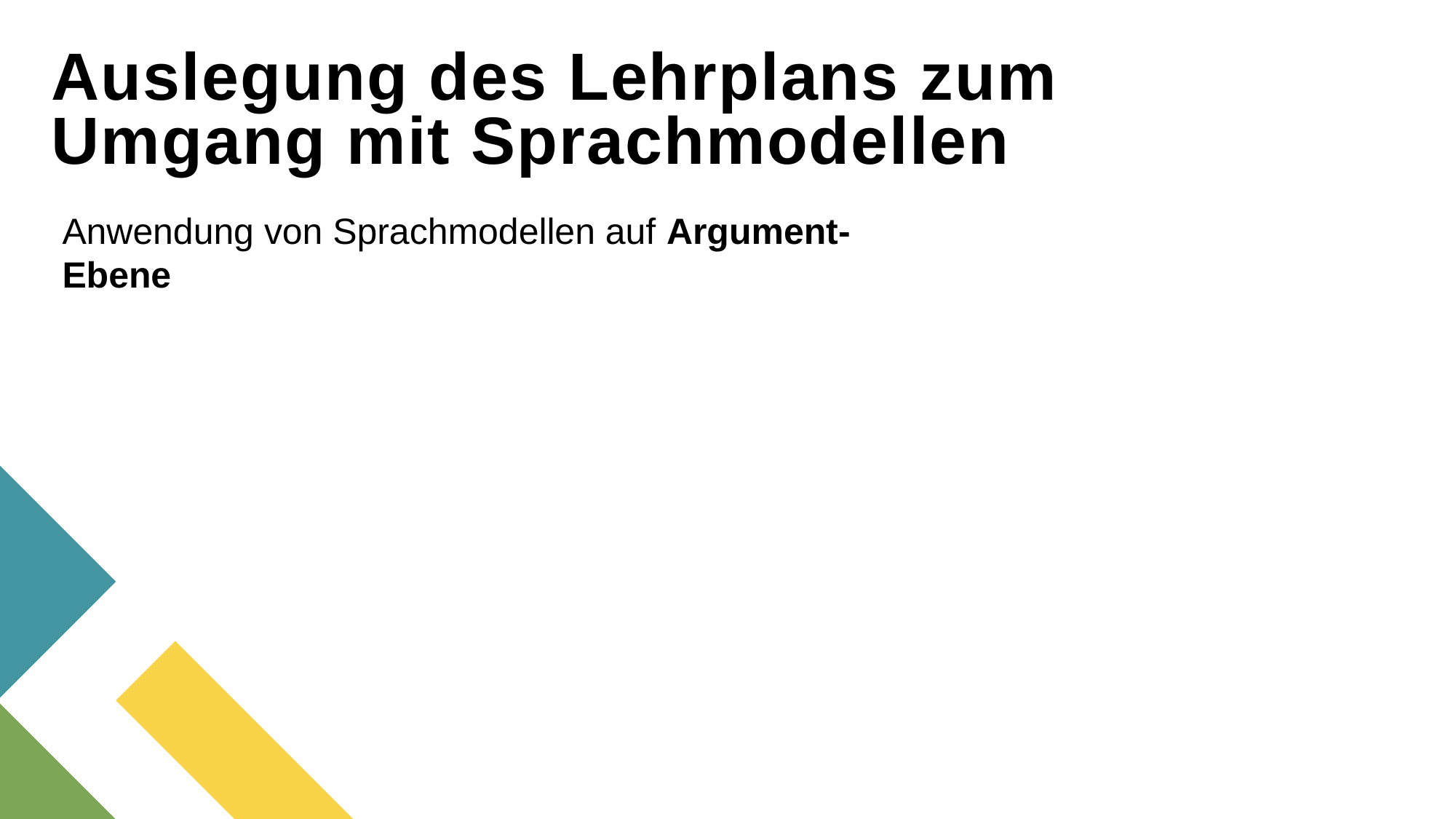

# Auslegung des Lehrplans zum Umgang mit Sprachmodellen
Anwendung von Sprachmodellen auf Argument-Ebene